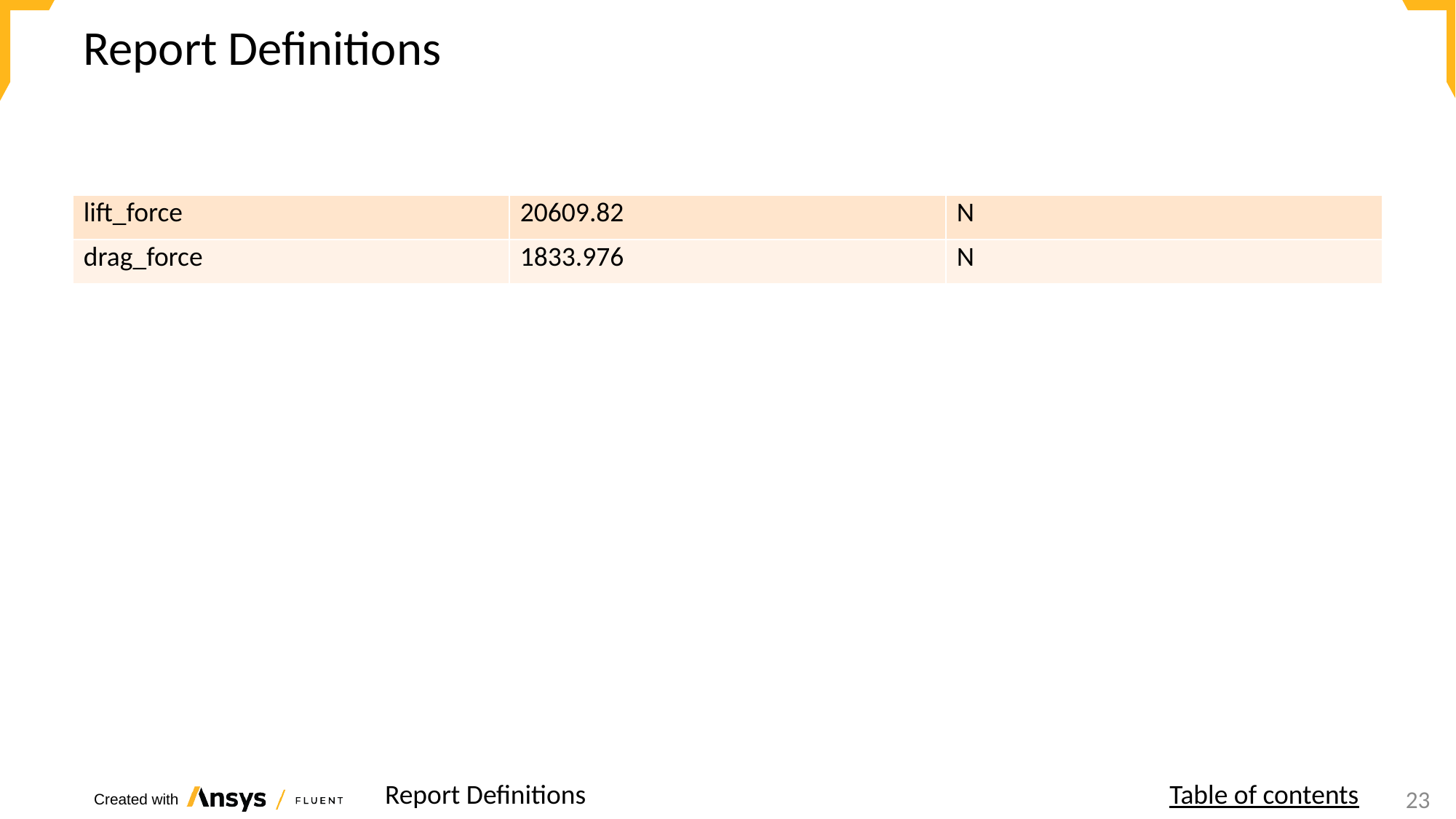

# Report Definitions

| lift\_force | 20609.82 | N |
| --- | --- | --- |
| drag\_force | 1833.976 | N |
Report Definitions
Table of contents
23